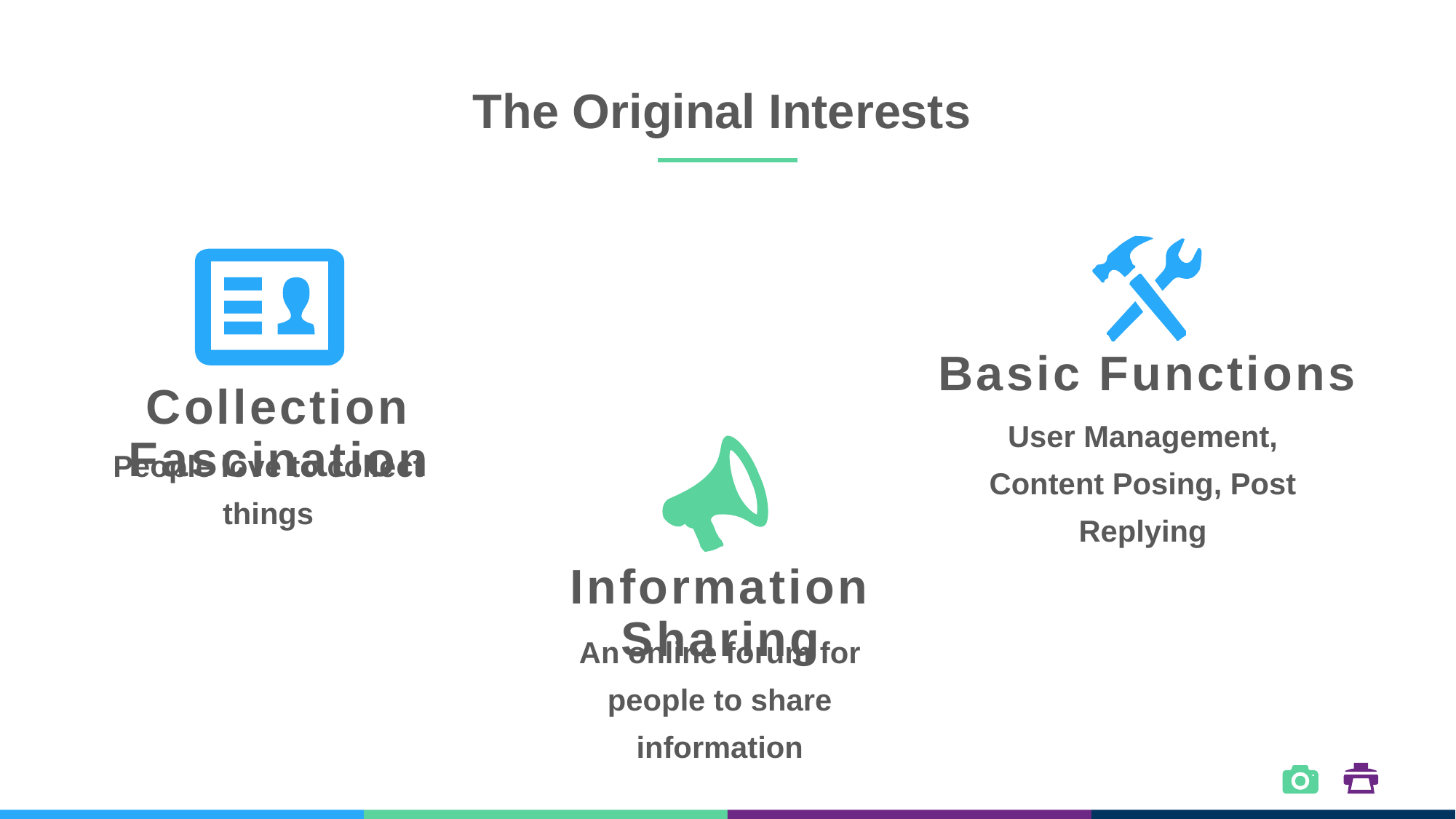

The Original Interests

Basic Functions
User Management, Content Posing, Post Replying
Collection Fascination
People love to collect things

Information Sharing
An online forum for people to share information